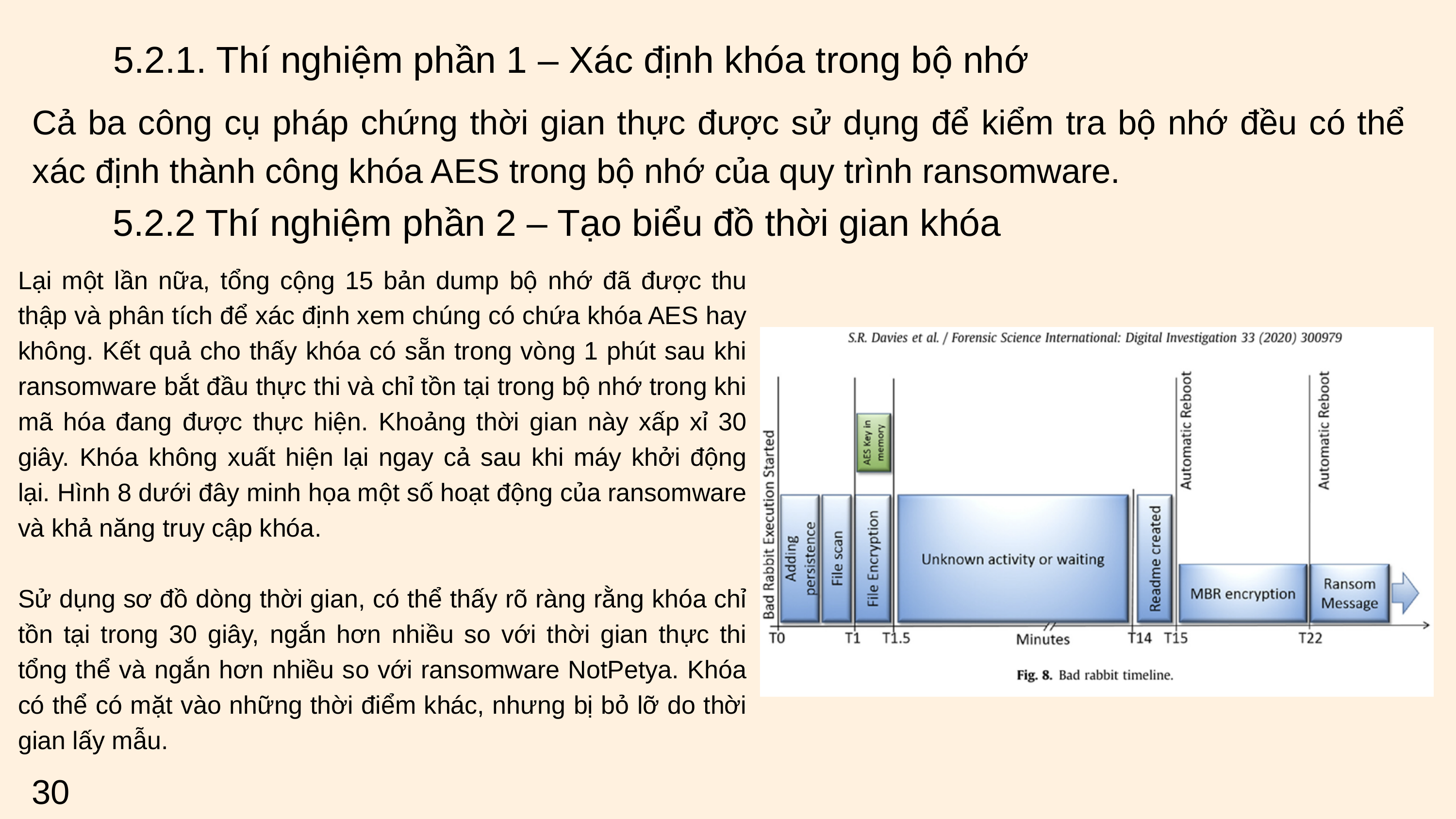

5.2.1. Thí nghiệm phần 1 – Xác định khóa trong bộ nhớ

Cả ba công cụ pháp chứng thời gian thực được sử dụng để kiểm tra bộ nhớ đều có thể xác định thành công khóa AES trong bộ nhớ của quy trình ransomware.
5.2.2 Thí nghiệm phần 2 – Tạo biểu đồ thời gian khóa

Lại một lần nữa, tổng cộng 15 bản dump bộ nhớ đã được thu thập và phân tích để xác định xem chúng có chứa khóa AES hay không. Kết quả cho thấy khóa có sẵn trong vòng 1 phút sau khi ransomware bắt đầu thực thi và chỉ tồn tại trong bộ nhớ trong khi mã hóa đang được thực hiện. Khoảng thời gian này xấp xỉ 30 giây. Khóa không xuất hiện lại ngay cả sau khi máy khởi động lại. Hình 8 dưới đây minh họa một số hoạt động của ransomware và khả năng truy cập khóa.

Sử dụng sơ đồ dòng thời gian, có thể thấy rõ ràng rằng khóa chỉ tồn tại trong 30 giây, ngắn hơn nhiều so với thời gian thực thi tổng thể và ngắn hơn nhiều so với ransomware NotPetya. Khóa có thể có mặt vào những thời điểm khác, nhưng bị bỏ lỡ do thời gian lấy mẫu.

30